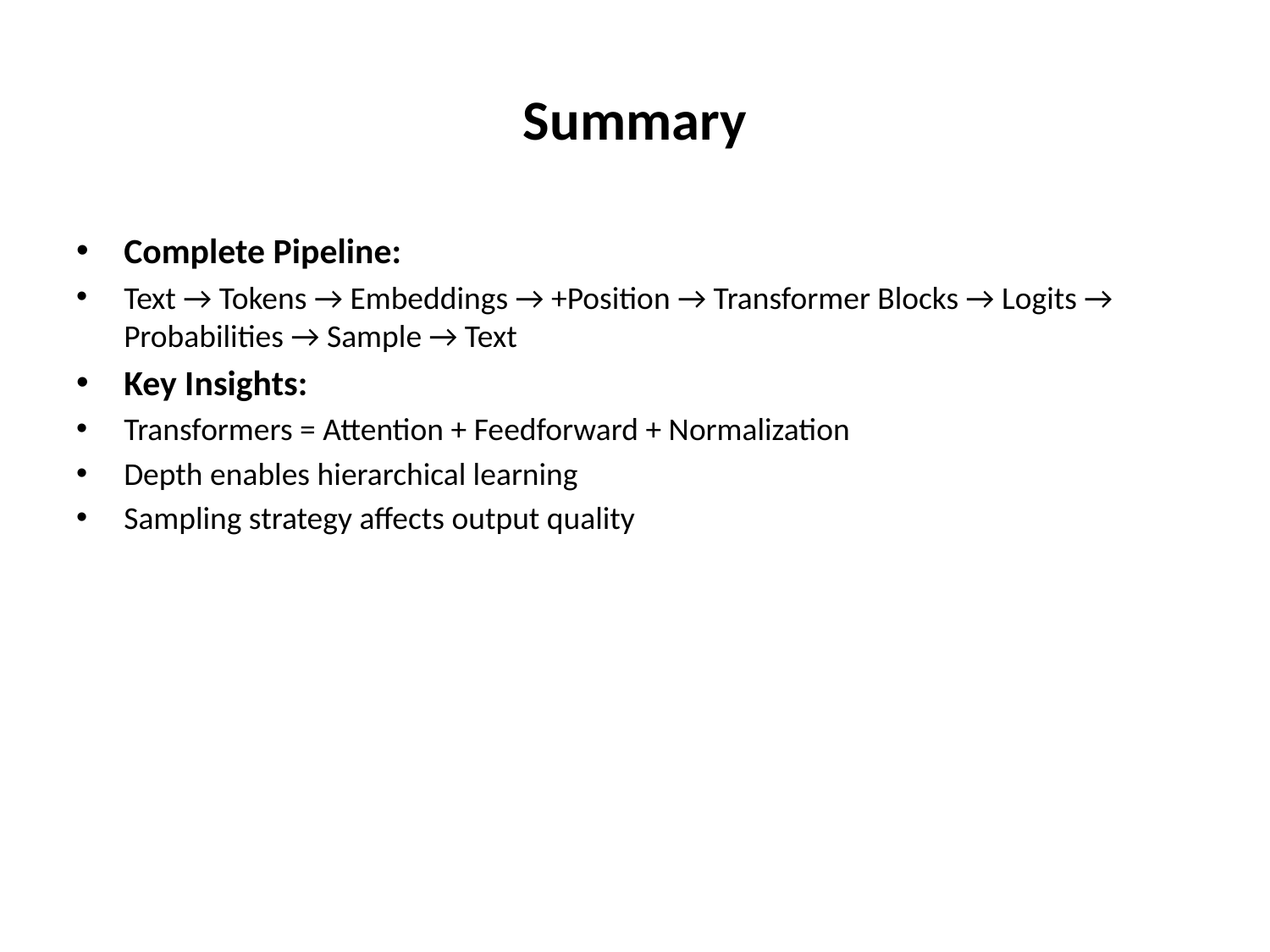

# Summary
Complete Pipeline:
Text → Tokens → Embeddings → +Position → Transformer Blocks → Logits → Probabilities → Sample → Text
Key Insights:
Transformers = Attention + Feedforward + Normalization
Depth enables hierarchical learning
Sampling strategy affects output quality